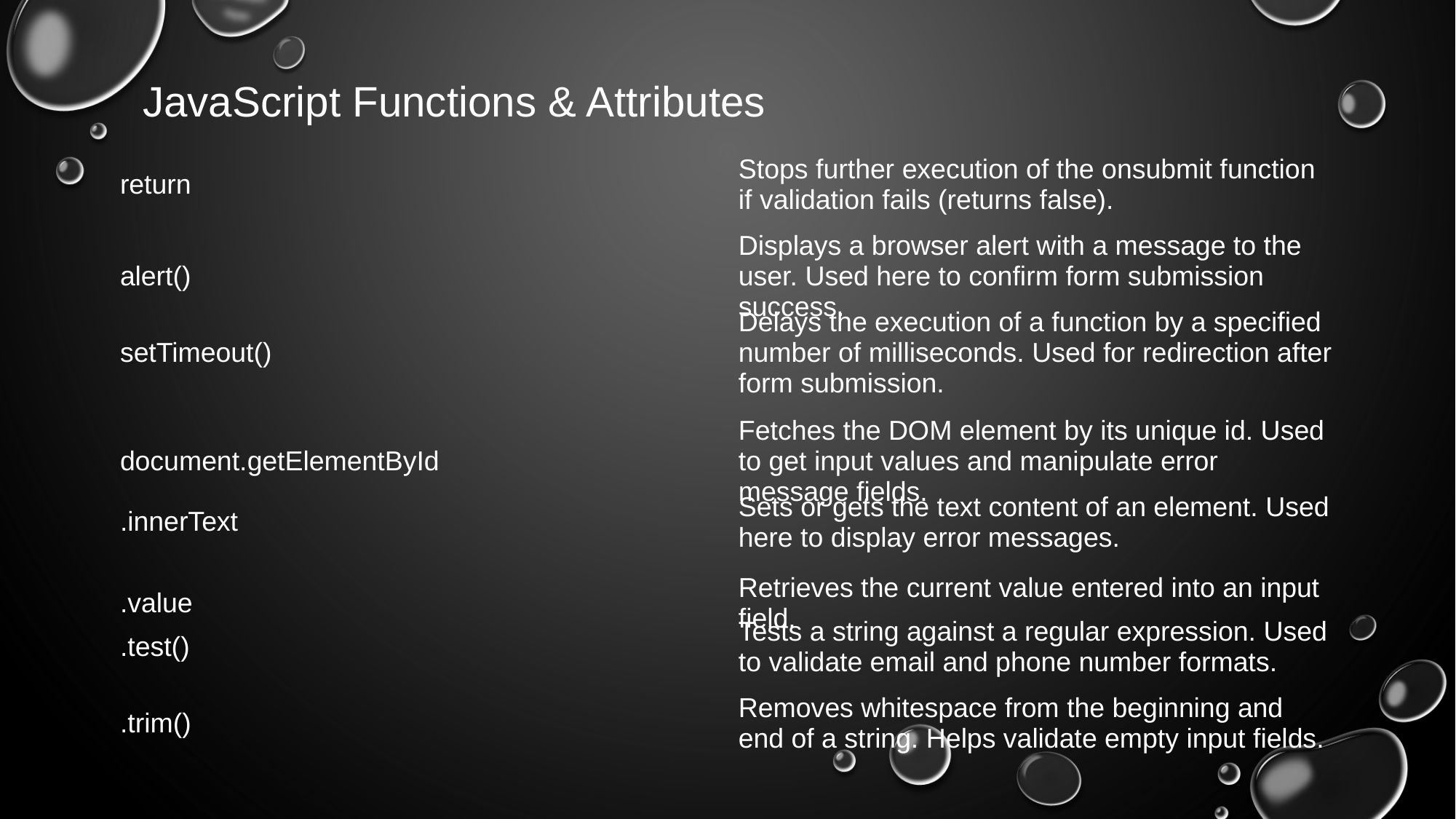

JavaScript Functions & Attributes
| return | Stops further execution of the onsubmit function if validation fails (returns false). |
| --- | --- |
| alert() | Displays a browser alert with a message to the user. Used here to confirm form submission success. |
| --- | --- |
| setTimeout() | Delays the execution of a function by a specified number of milliseconds. Used for redirection after form submission. |
| --- | --- |
| document.getElementById | Fetches the DOM element by its unique id. Used to get input values and manipulate error message fields. |
| --- | --- |
| .innerText | Sets or gets the text content of an element. Used here to display error messages. |
| --- | --- |
| .value | Retrieves the current value entered into an input field. |
| --- | --- |
| .test() | Tests a string against a regular expression. Used to validate email and phone number formats. |
| --- | --- |
| .trim() | Removes whitespace from the beginning and end of a string. Helps validate empty input fields. |
| --- | --- |